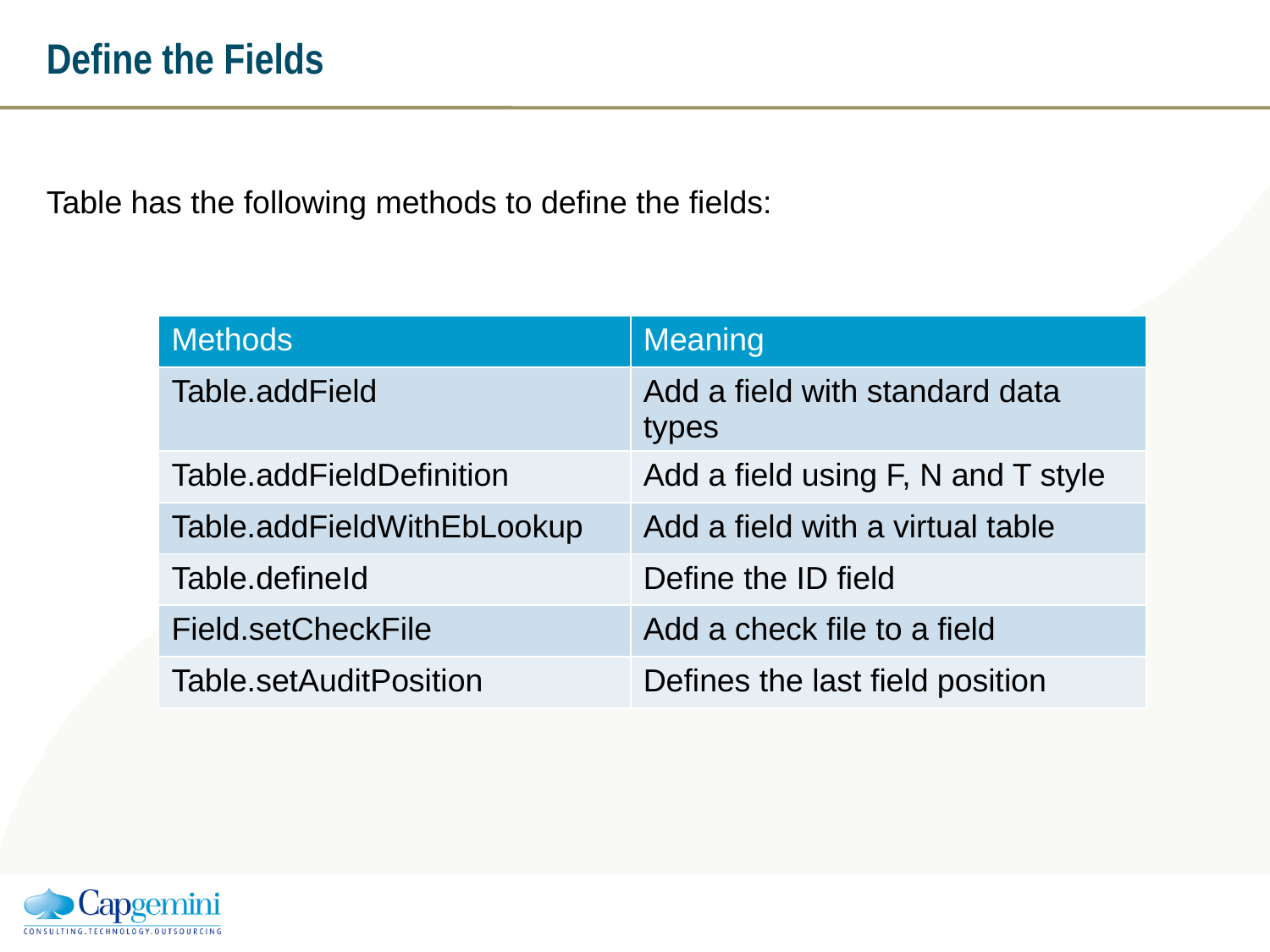

# Define the Fields
Table has the following methods to define the fields:

| Methods | Meaning |
| --- | --- |
| Table.addField | Add a field with standard data types |
| Table.addFieldDefinition | Add a field using F, N and T style |
| Table.addFieldWithEbLookup | Add a field with a virtual table |
| Table.defineId | Define the ID field |
| Field.setCheckFile | Add a check file to a field |
| Table.setAuditPosition | Defines the last field position |